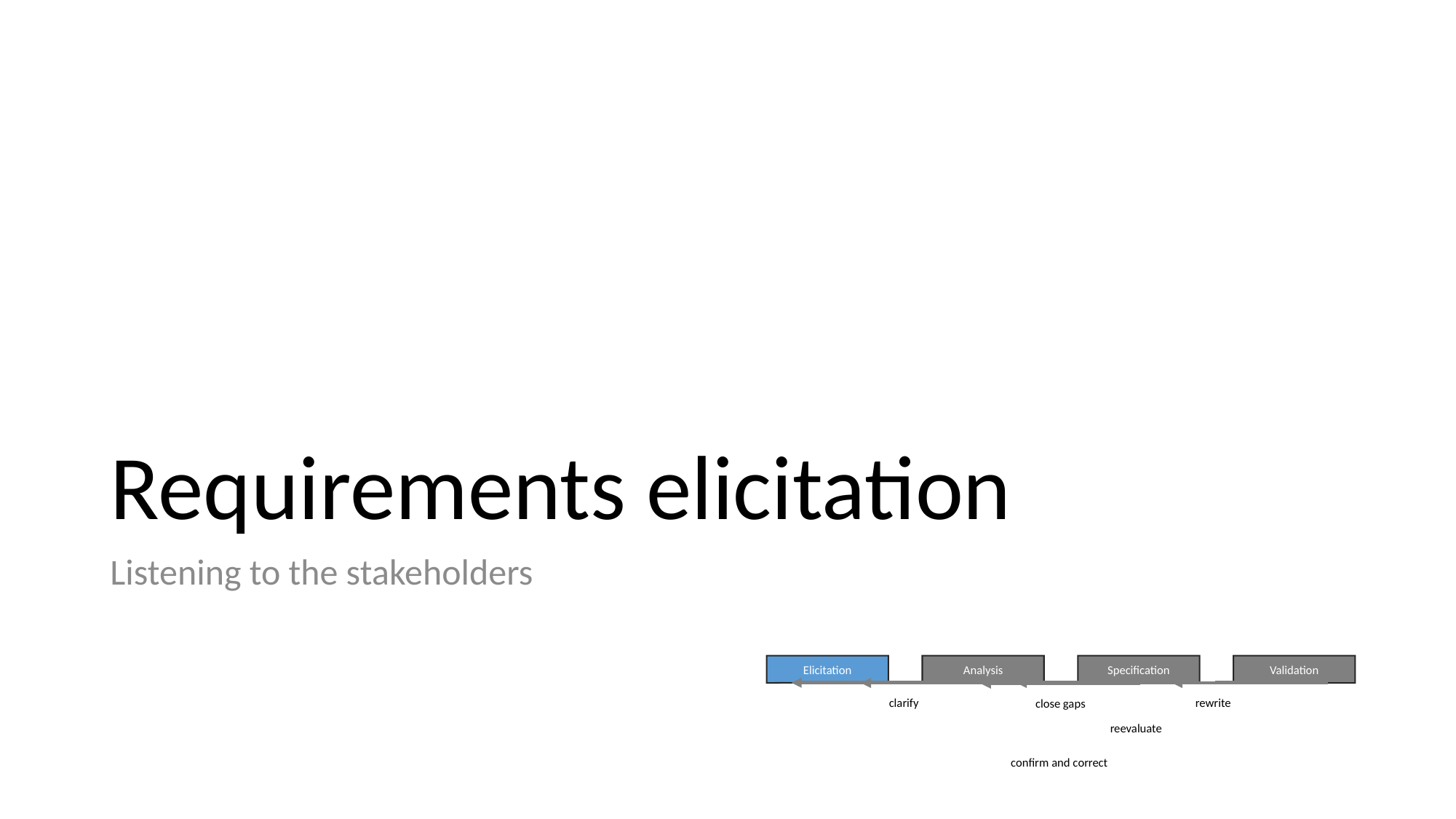

# Requirements elicitation
Listening to the stakeholders
Elicitation
Analysis
Specification
Validation
clarify
rewrite
close gaps
reevaluate
confirm and correct